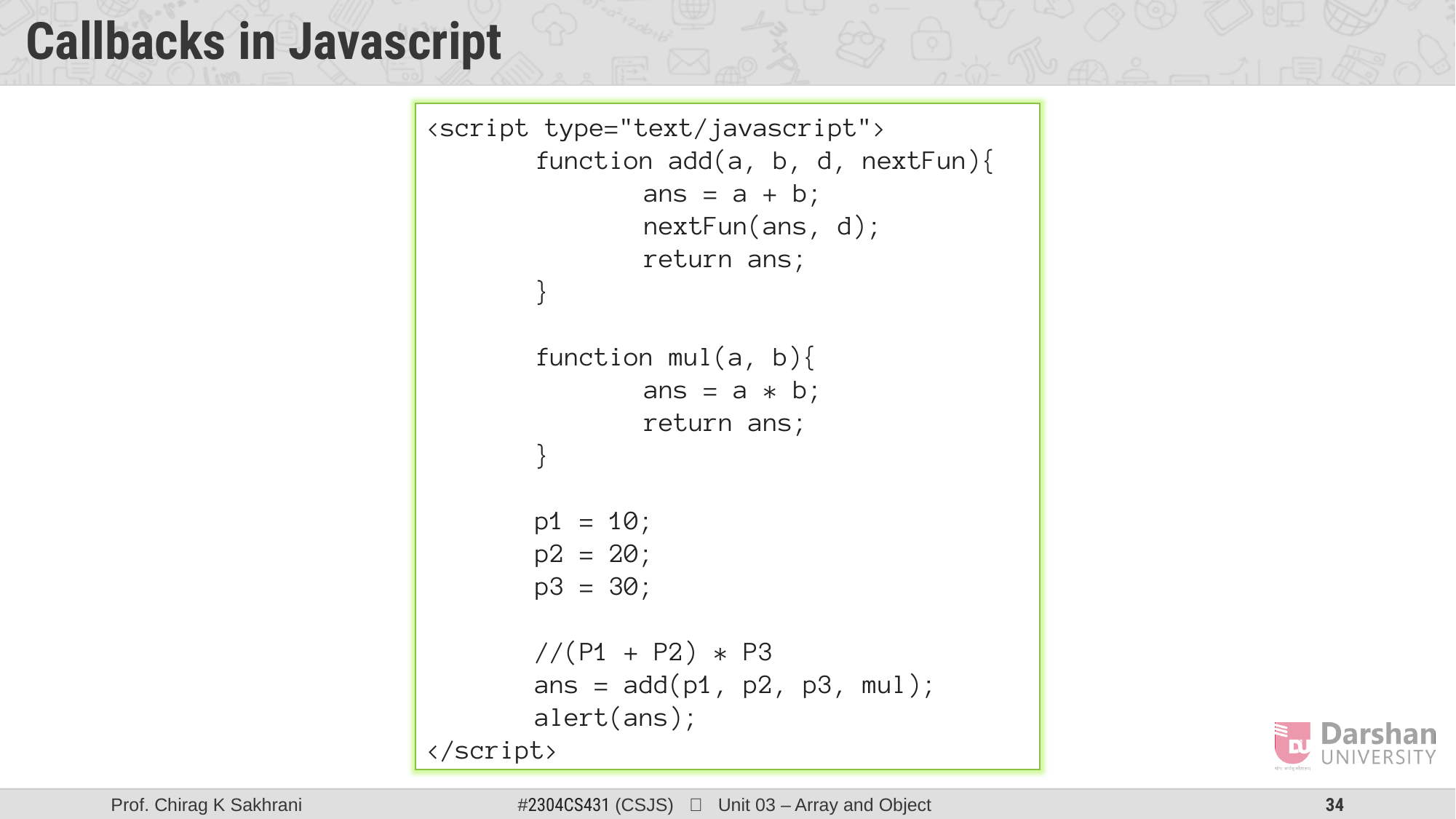

# Callbacks in Javascript
<script type="text/javascript">
	function add(a, b, d, nextFun){
      		ans = a + b;
      		nextFun(ans, d);
      		return ans;
   	}

    	function mul(a, b){
      		ans = a * b;
      		return ans;
    	}

	p1 = 10;
	p2 = 20;
	p3 = 30;

    	//(P1 + P2) * P3
    	ans = add(p1, p2, p3, mul);
    	alert(ans);
</script>